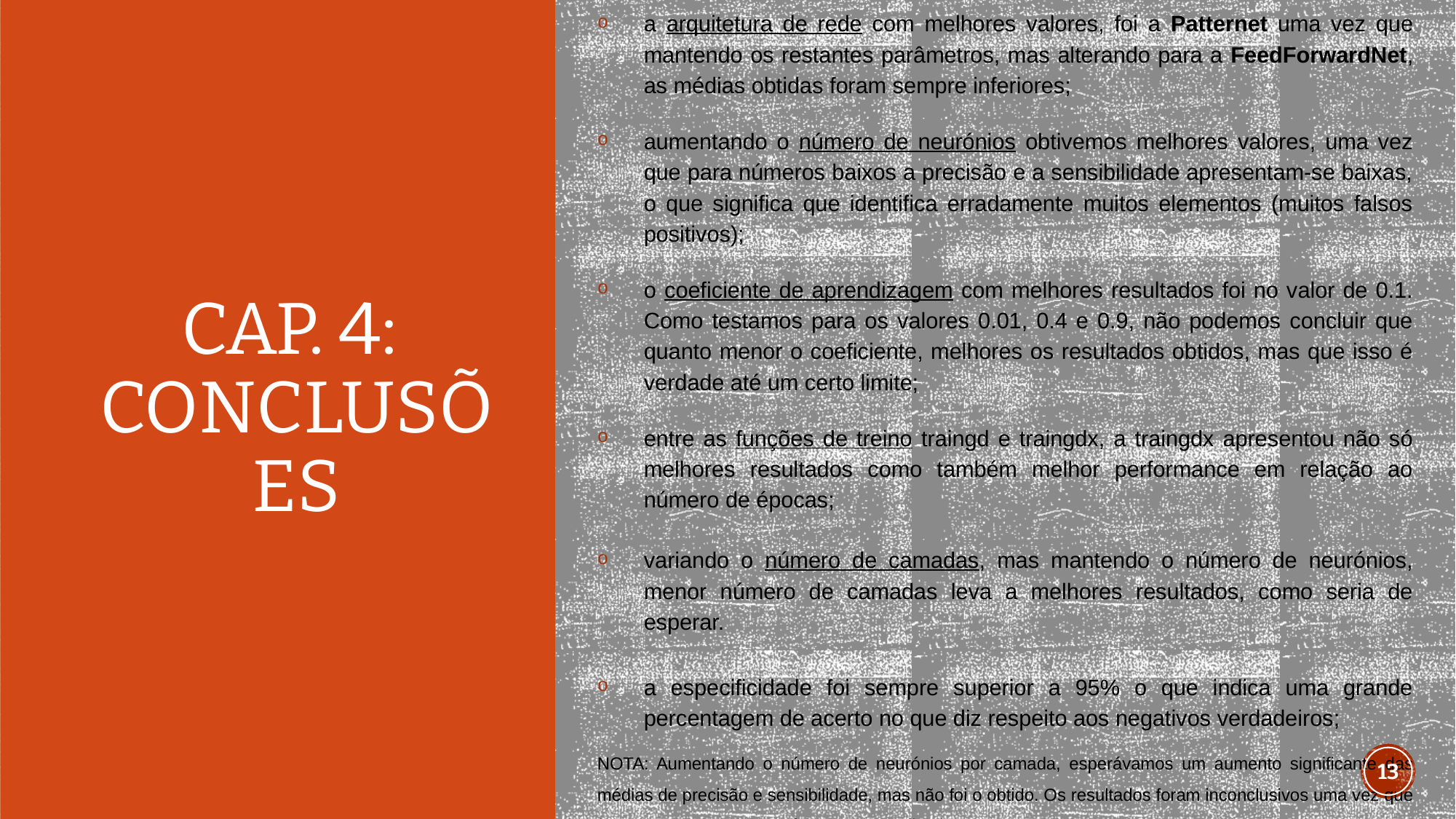

a arquitetura de rede com melhores valores, foi a Patternet uma vez que mantendo os restantes parâmetros, mas alterando para a FeedForwardNet, as médias obtidas foram sempre inferiores;

aumentando o número de neurónios obtivemos melhores valores, uma vez que para números baixos a precisão e a sensibilidade apresentam-se baixas, o que significa que identifica erradamente muitos elementos (muitos falsos positivos);

o coeficiente de aprendizagem com melhores resultados foi no valor de 0.1. Como testamos para os valores 0.01, 0.4 e 0.9, não podemos concluir que quanto menor o coeficiente, melhores os resultados obtidos, mas que isso é verdade até um certo limite;

entre as funções de treino traingd e traingdx, a traingdx apresentou não só melhores resultados como também melhor performance em relação ao número de épocas;

variando o número de camadas, mas mantendo o número de neurónios, menor número de camadas leva a melhores resultados, como seria de esperar.

a especificidade foi sempre superior a 95% o que indica uma grande percentagem de acerto no que diz respeito aos negativos verdadeiros;
NOTA: Aumentando o número de neurónios por camada, esperávamos um aumento significante das médias de precisão e sensibilidade, mas não foi o obtido. Os resultados foram inconclusivos uma vez que foram inconstantes nos vários testes realizados.

# Cap. 4: CONCLUSÕES

13